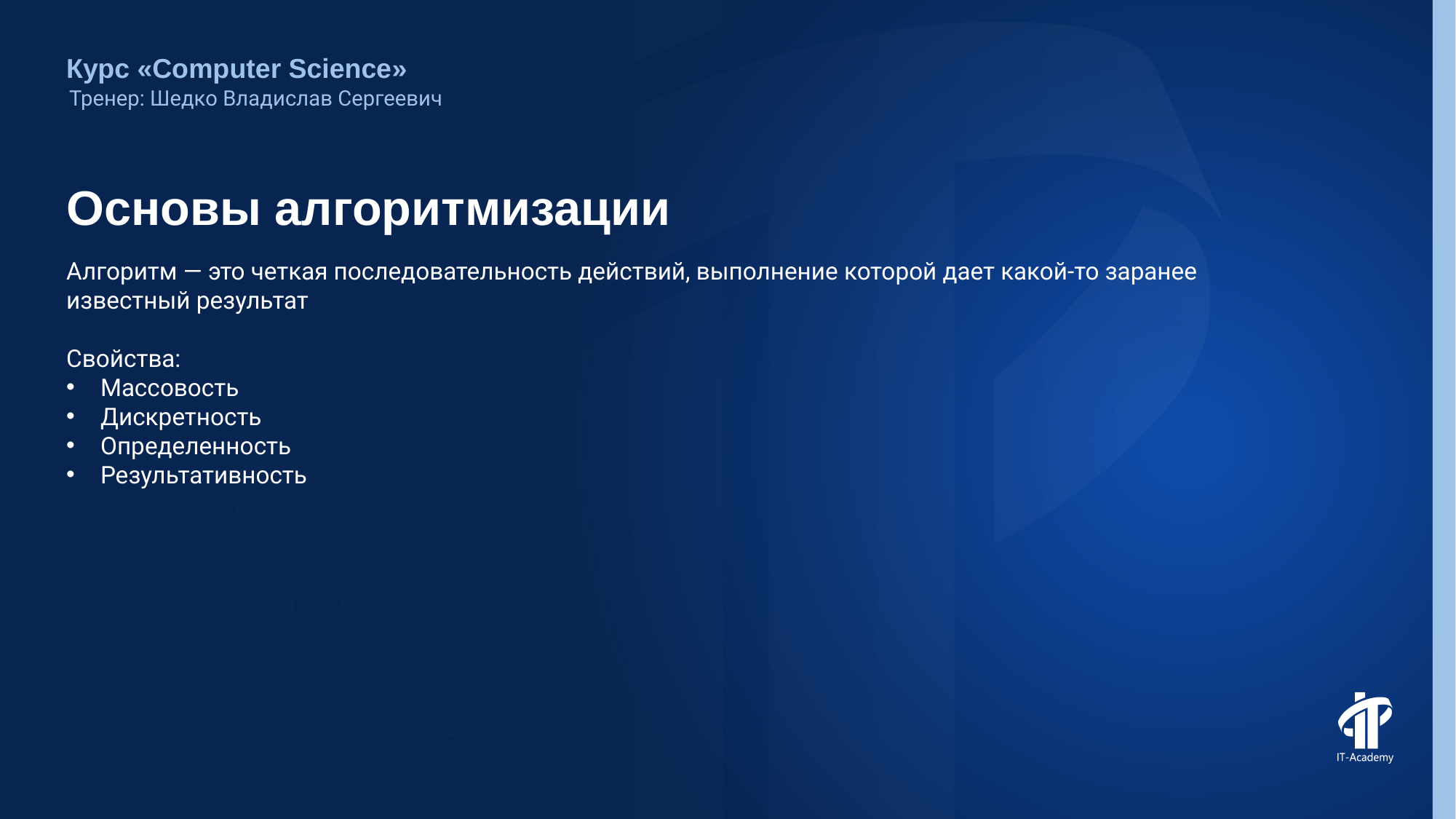

Курс «Computer Science»
Тренер: Шедко Владислав Сергеевич
# Основы алгоритмизации
Алгоритм — это четкая последовательность действий, выполнение которой дает какой-то заранее известный результат

Свойства:
Массовость
Дискретность
Определенность
Результативность